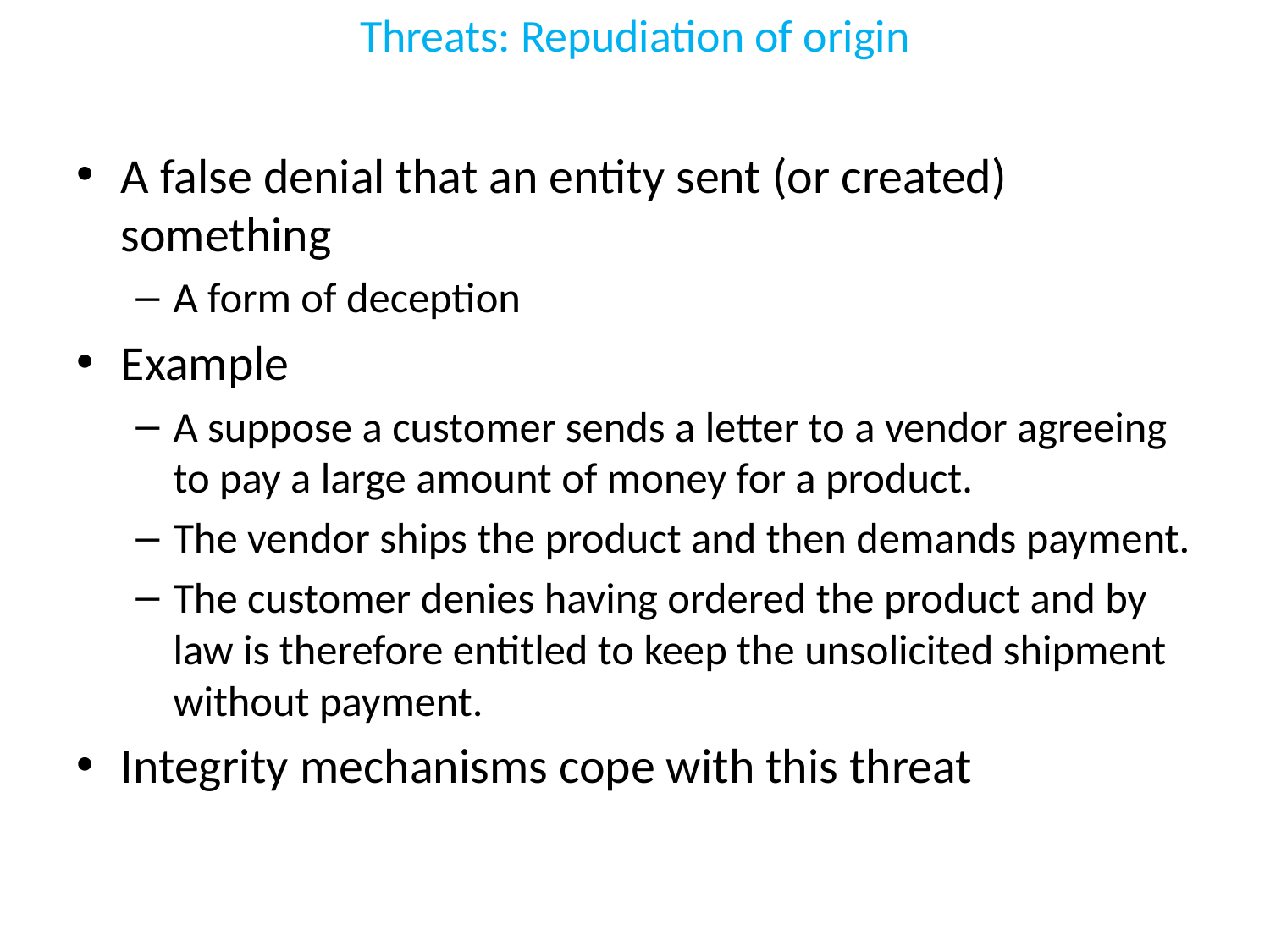

# Threats: Repudiation of origin
A false denial that an entity sent (or created) something
A form of deception
Example
A suppose a customer sends a letter to a vendor agreeing to pay a large amount of money for a product.
The vendor ships the product and then demands payment.
The customer denies having ordered the product and by law is therefore entitled to keep the unsolicited shipment without payment.
Integrity mechanisms cope with this threat